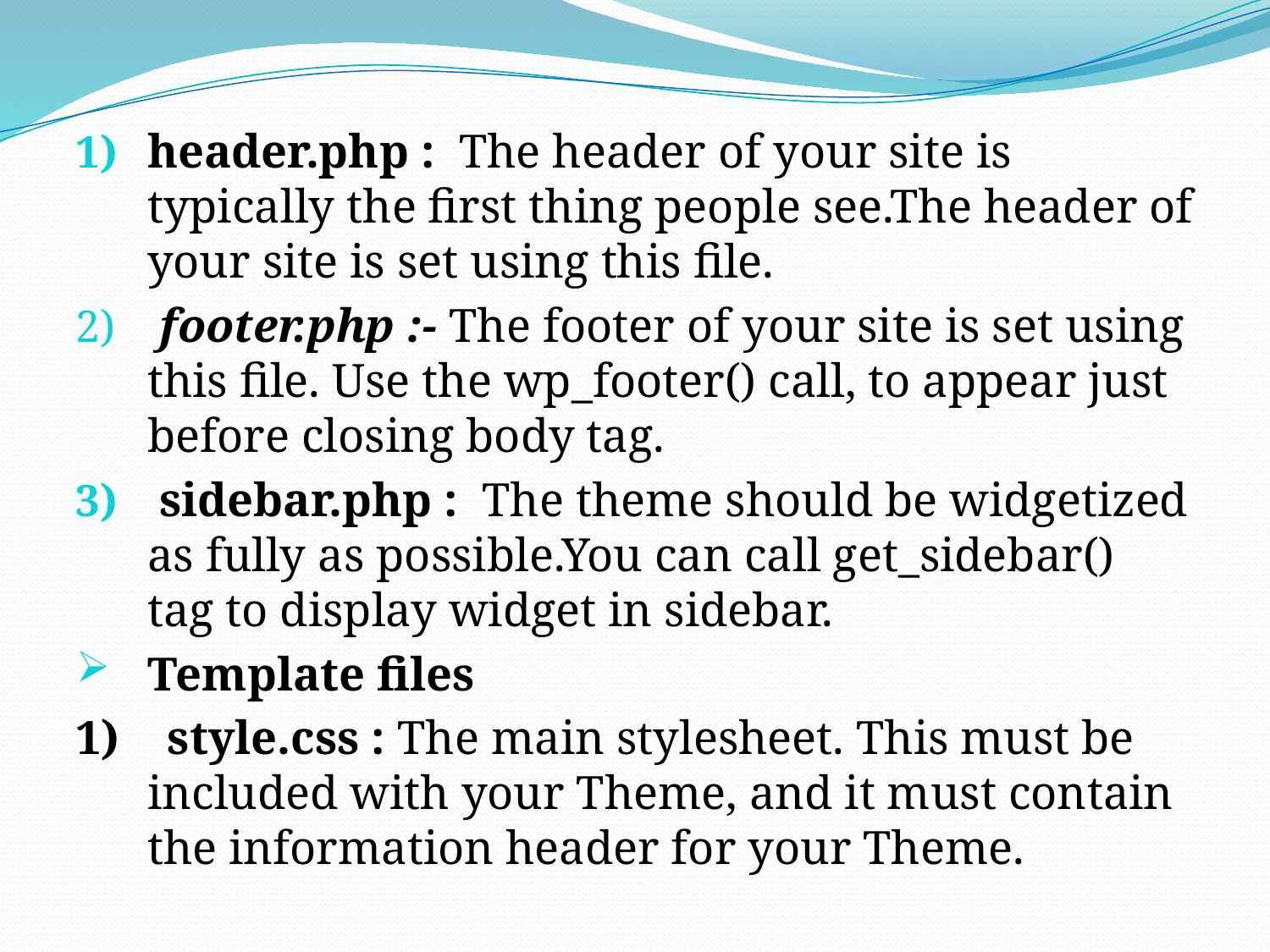

header.php :  The header of your site is typically the first thing people see.The header of your site is set using this file.
 footer.php :- The footer of your site is set using this file. Use the wp_footer() call, to appear just before closing body tag.
 sidebar.php :  The theme should be widgetized as fully as possible.You can call get_sidebar() tag to display widget in sidebar.
Template files
1)    style.css : The main stylesheet. This must be included with your Theme, and it must contain the information header for your Theme.